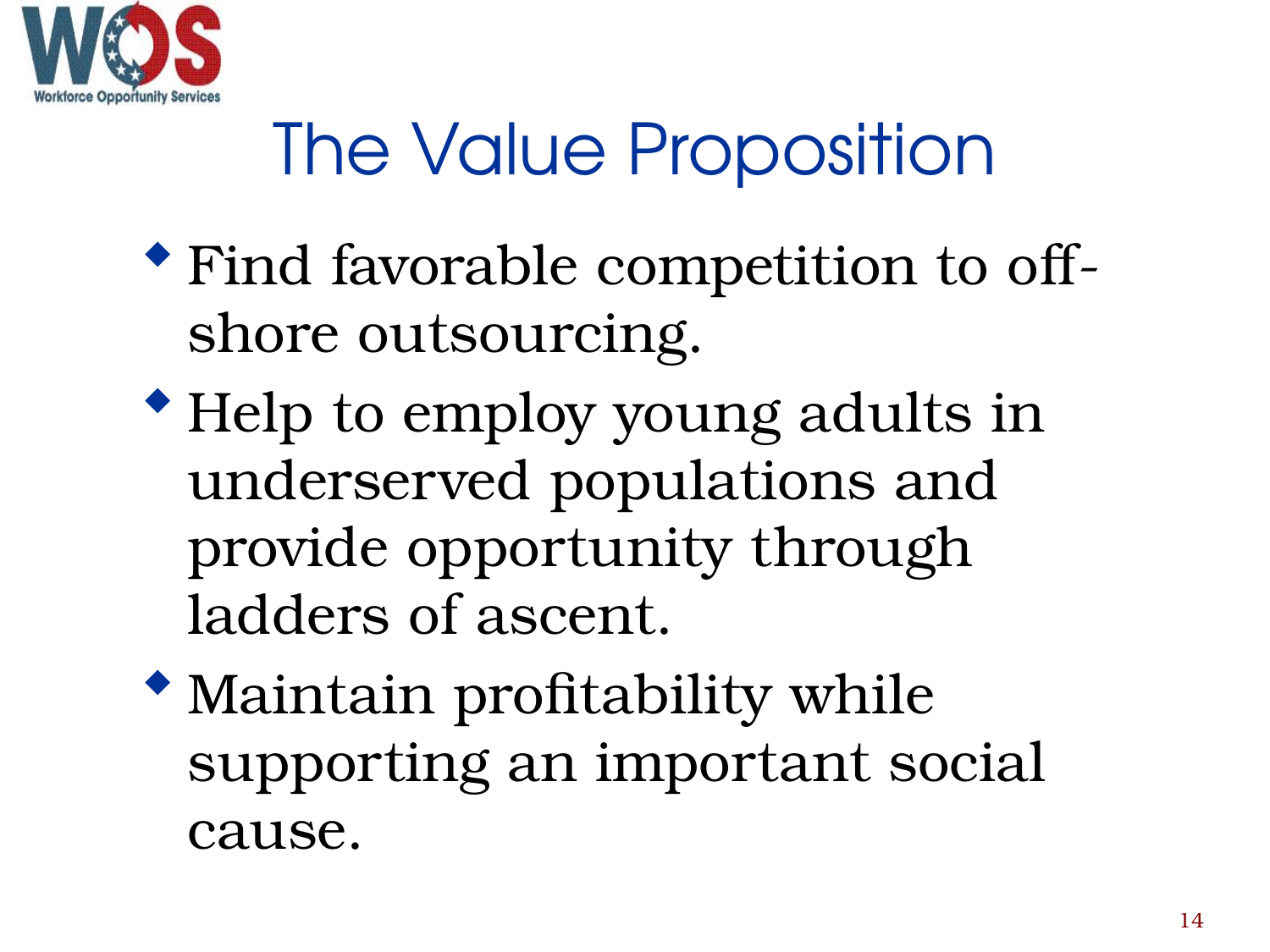

# The Value Proposition
Find favorable competition to off-shore outsourcing.
Help to employ young adults in underserved populations and provide opportunity through ladders of ascent.
Maintain profitability while supporting an important social cause.
14